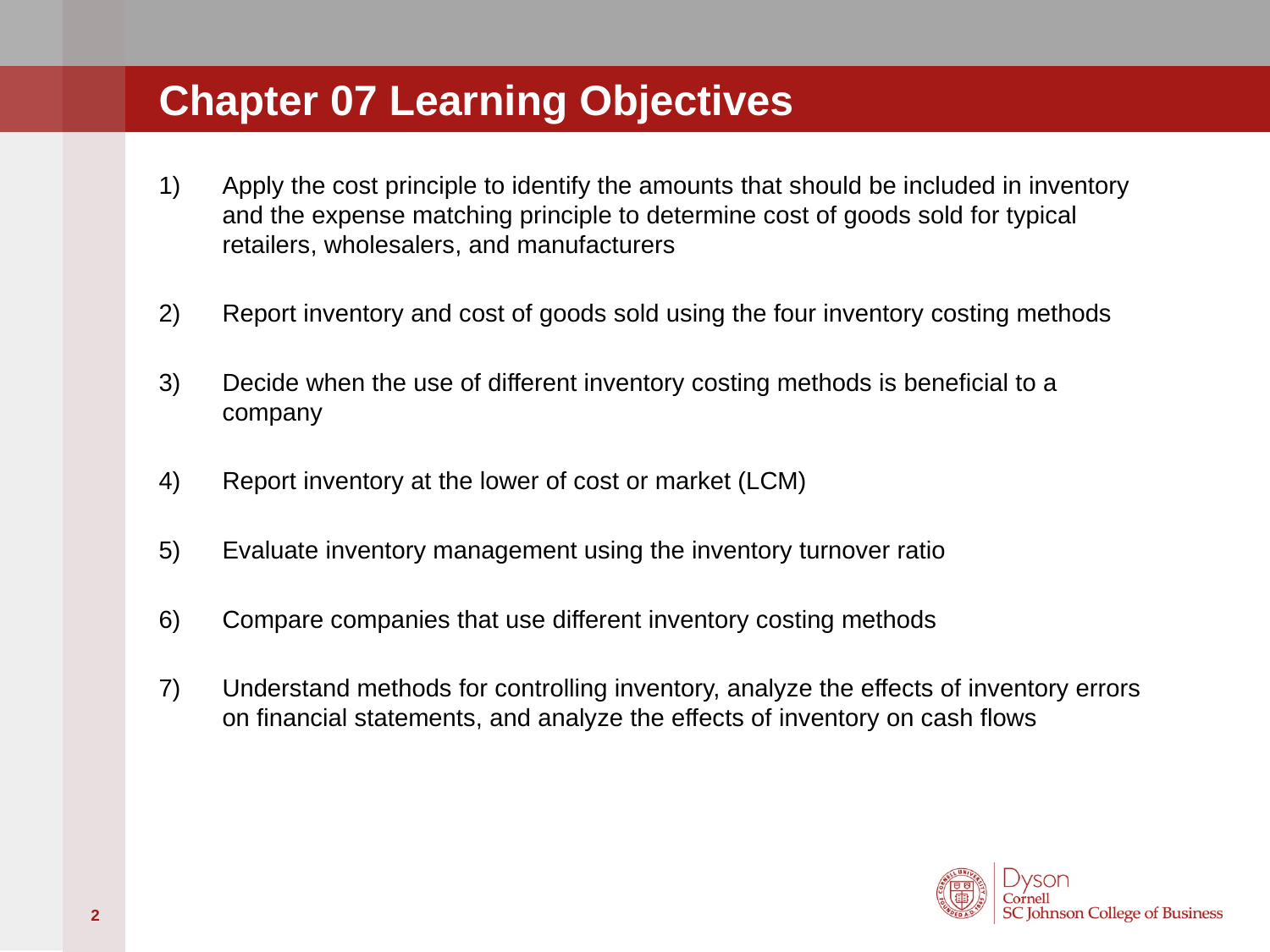

# Chapter 07 Learning Objectives
Apply the cost principle to identify the amounts that should be included in inventory and the expense matching principle to determine cost of goods sold for typical retailers, wholesalers, and manufacturers

Report inventory and cost of goods sold using the four inventory costing methods

Decide when the use of different inventory costing methods is beneficial to a company

Report inventory at the lower of cost or market (LCM)

Evaluate inventory management using the inventory turnover ratio

Compare companies that use different inventory costing methods

Understand methods for controlling inventory, analyze the effects of inventory errors on financial statements, and analyze the effects of inventory on cash flows
2